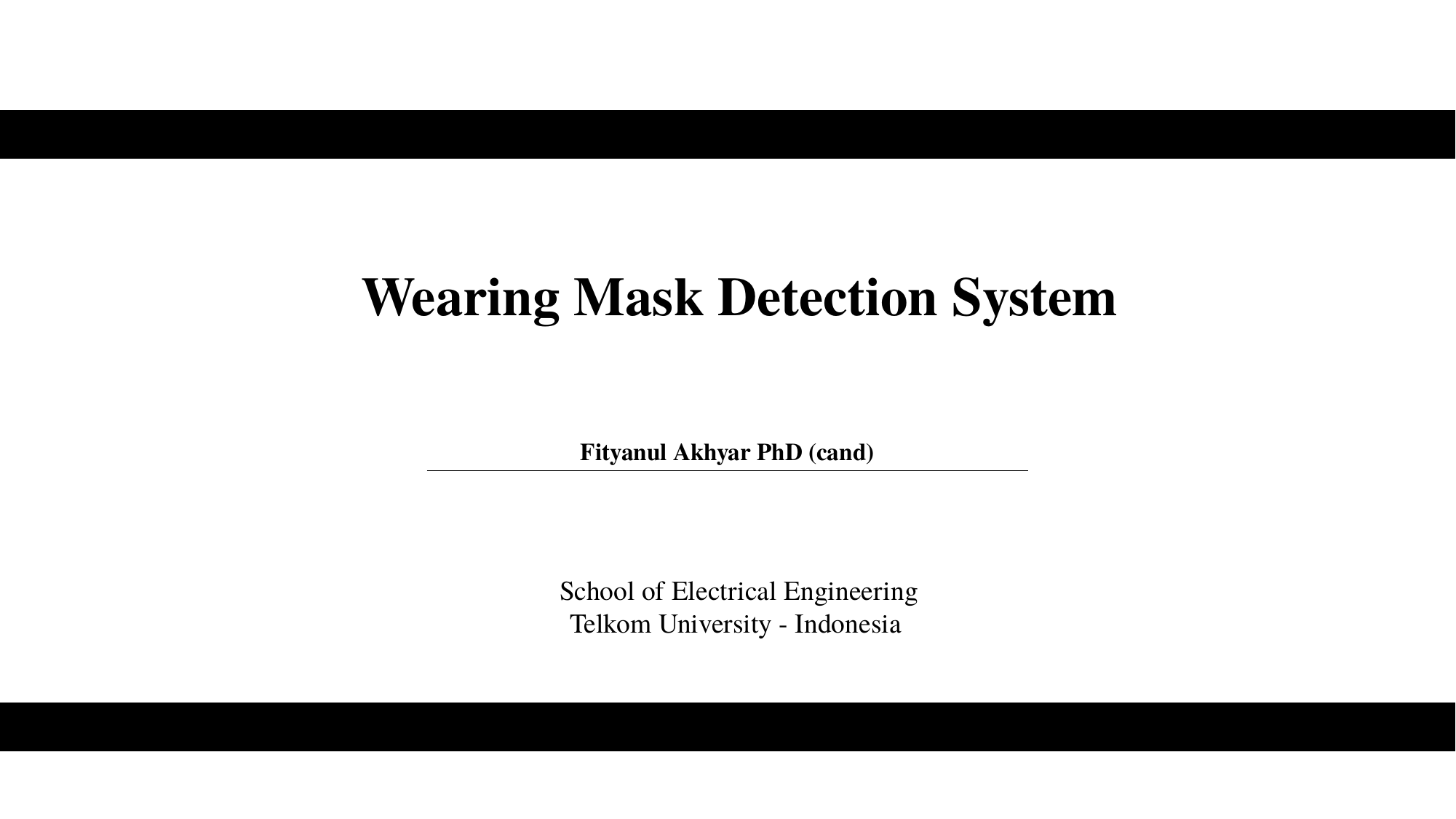

Wearing Mask Detection System
Fityanul Akhyar PhD (cand)
School of Electrical Engineering
Telkom University - Indonesia